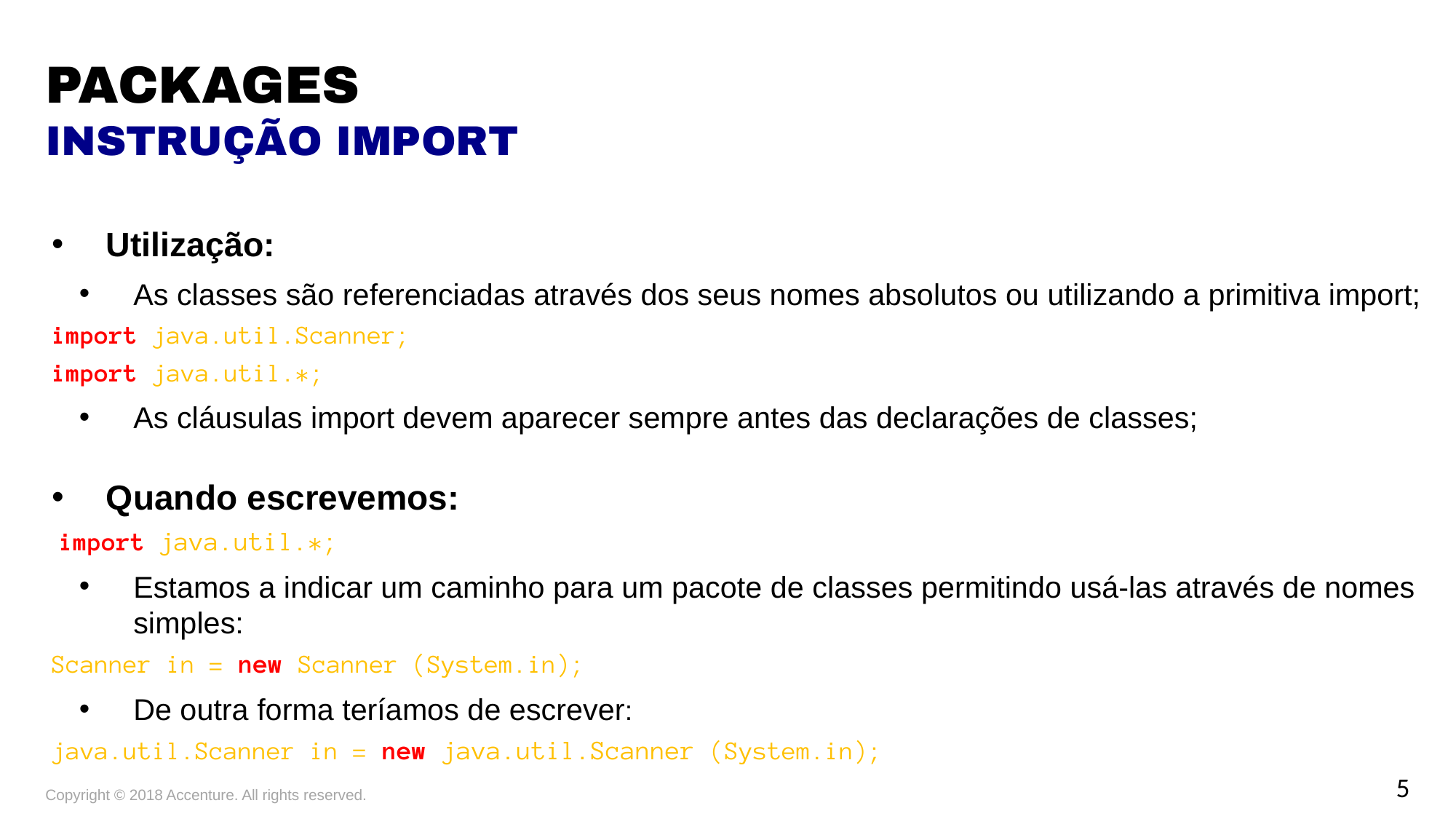

# Packages Instrução import
Utilização:
As classes são referenciadas através dos seus nomes absolutos ou utilizando a primitiva import;
	import java.util.Scanner;
	import java.util.*;
As cláusulas import devem aparecer sempre antes das declarações de classes;

Quando escrevemos:
	 import java.util.*;
Estamos a indicar um caminho para um pacote de classes permitindo usá-las através de nomes simples:
	Scanner in = new Scanner (System.in);
De outra forma teríamos de escrever:
	java.util.Scanner in = new java.util.Scanner (System.in);

Copyright © 2018 Accenture. All rights reserved.
5